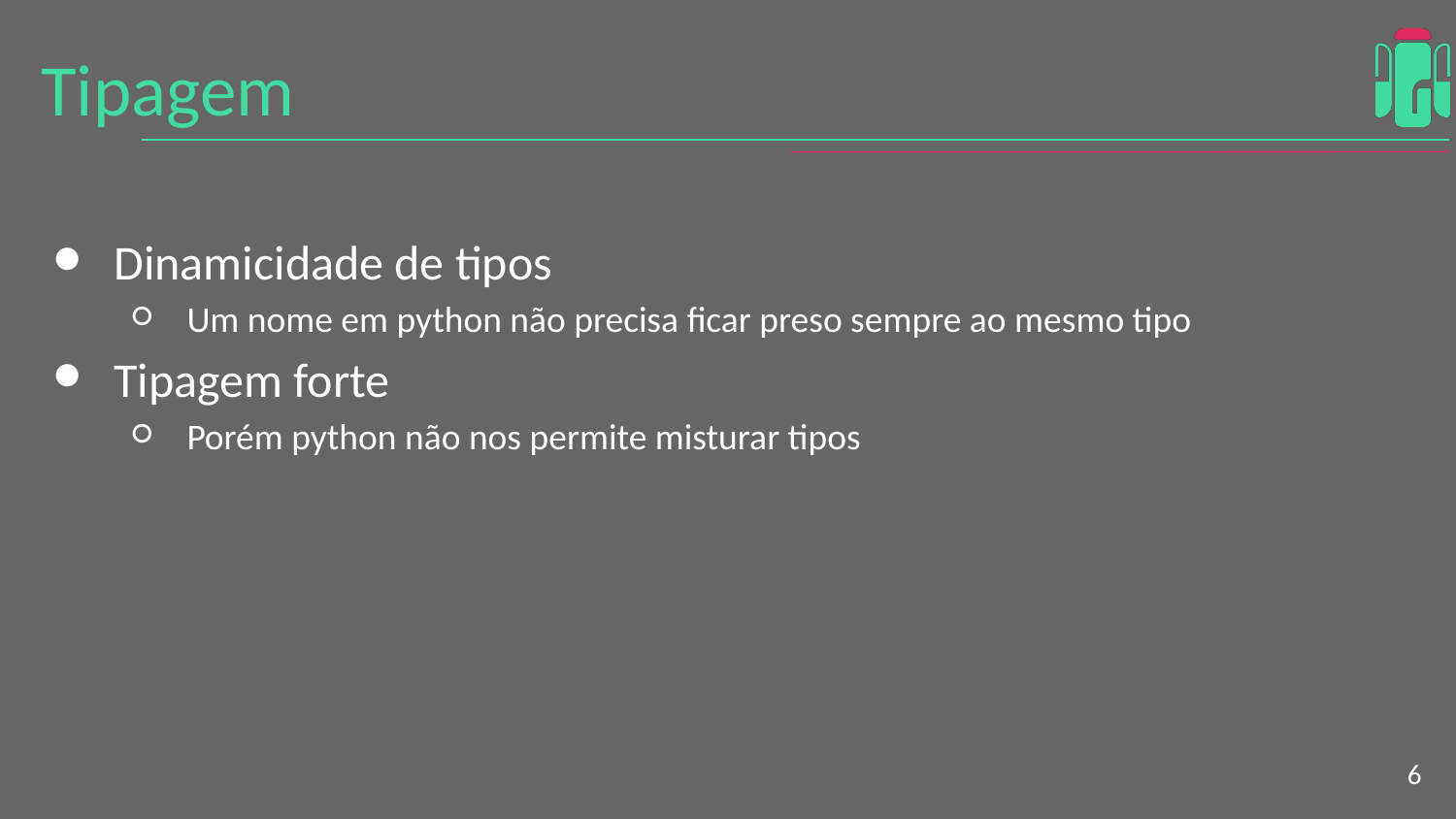

# Tipagem
Dinamicidade de tipos
Um nome em python não precisa ficar preso sempre ao mesmo tipo
Tipagem forte
Porém python não nos permite misturar tipos

6